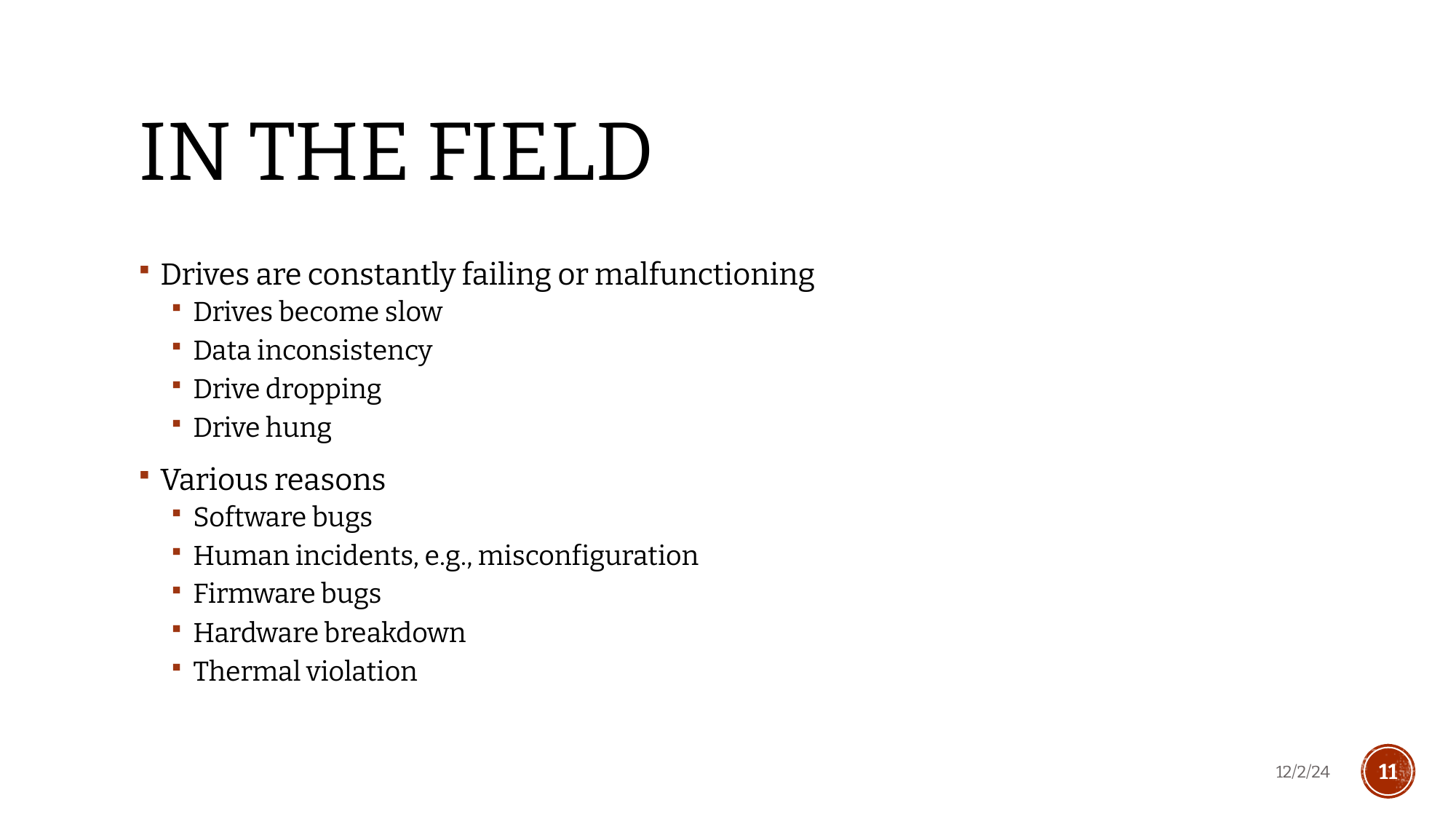

# In the field
Drives are constantly failing or malfunctioning
Drives become slow
Data inconsistency
Drive dropping
Drive hung
Various reasons
Software bugs
Human incidents, e.g., misconfiguration
Firmware bugs
Hardware breakdown
Thermal violation

12/2/24
11